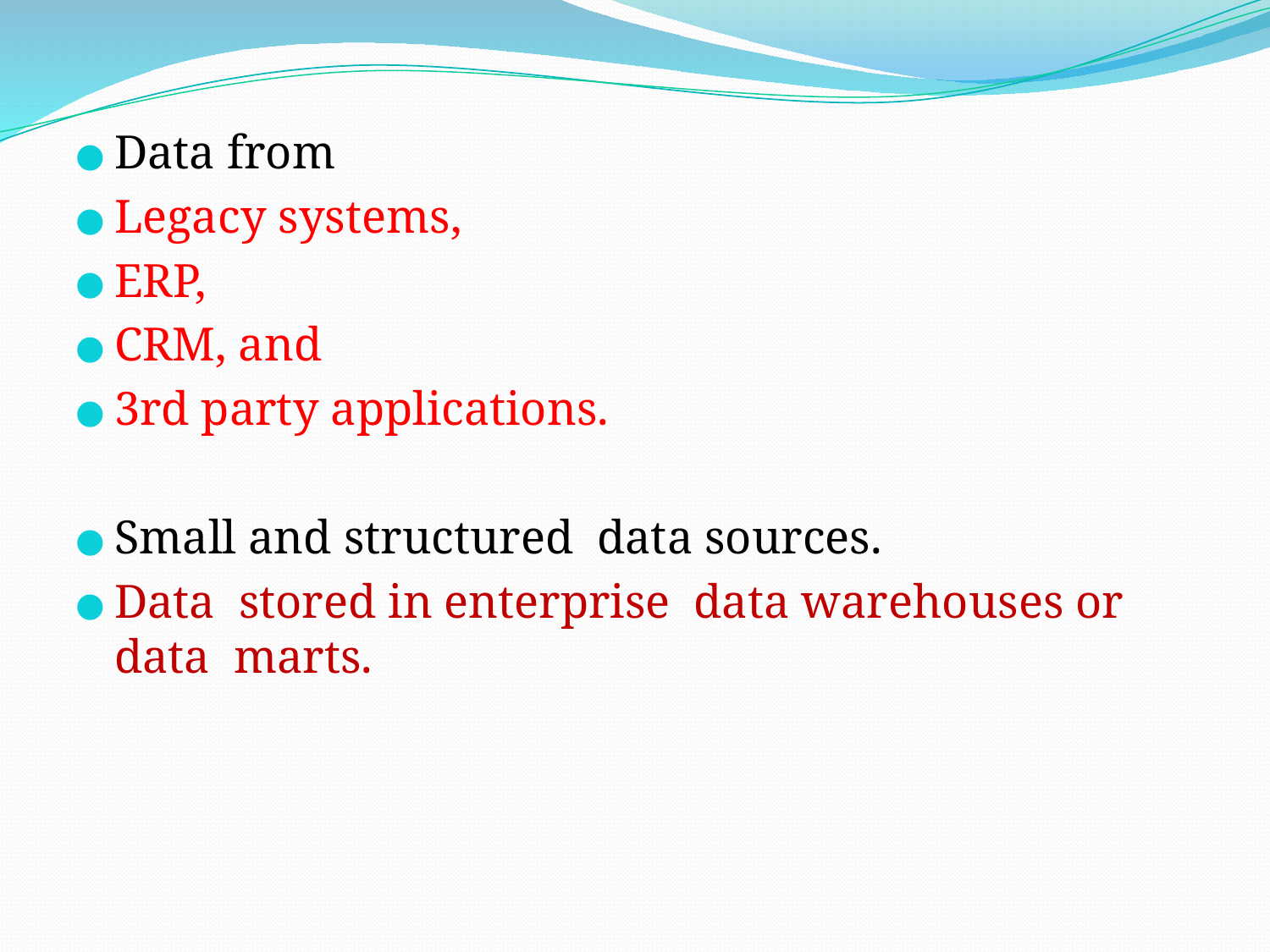

#
Data from
Legacy systems,
ERP,
CRM, and
3rd party applications.

Small and structured  data sources.
Data  stored in enterprise  data warehouses or data  marts.